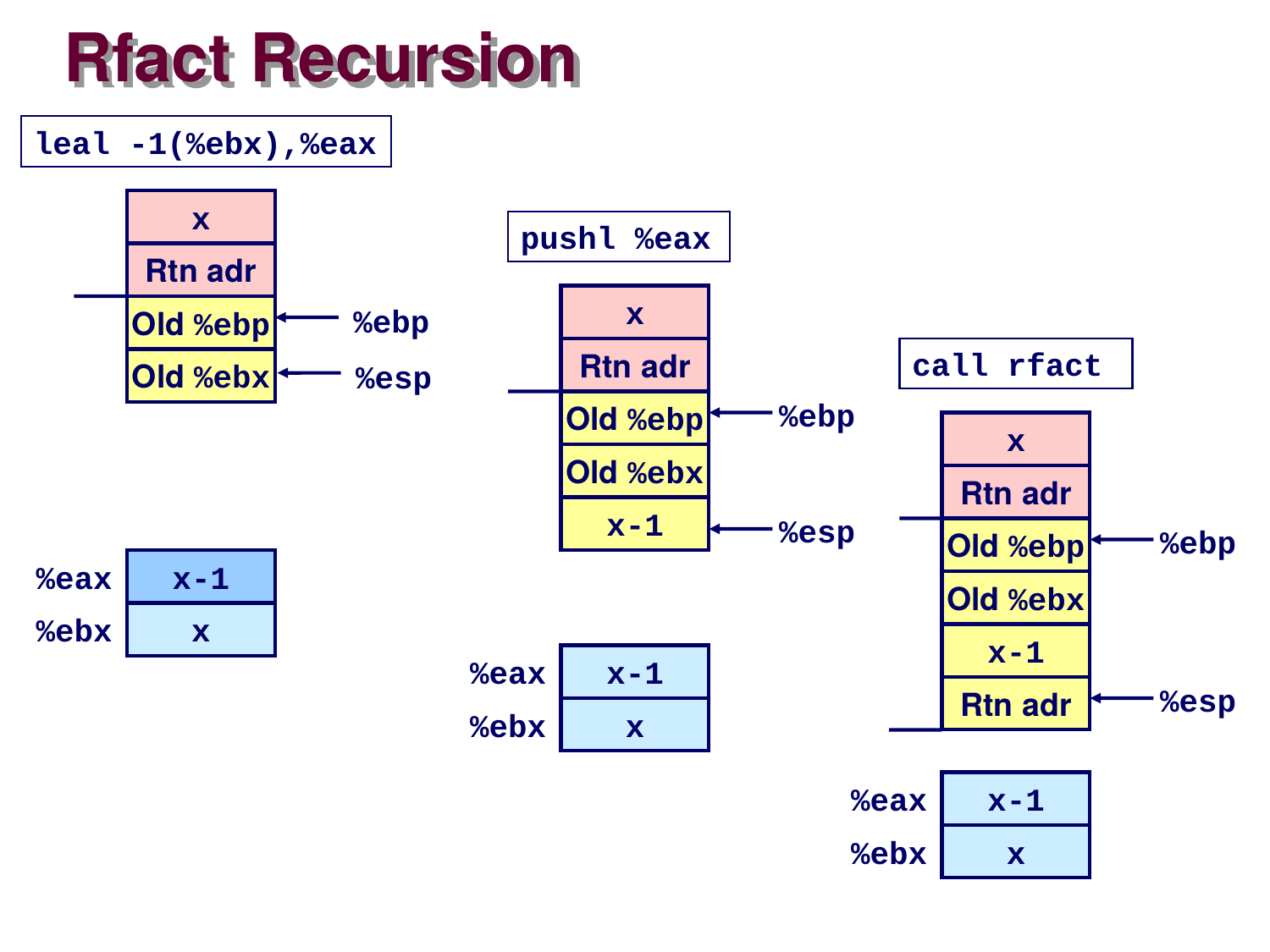

# Rfact Recursion
leal -1(%ebx),%eax
x-1
x
pushl %eax
x-1
%esp

Rtn adr
x
%ebp

Old %ebp

Rtn adr
call rfact
%esp
Rtn adr

Old %ebx
%esp

%ebp

Old %ebp

x
Old %ebx
Rtn adr
%ebp

Old %ebp

%eax

Old %ebx
%ebx
x
x-1
%eax
x-1
%ebx
x
%eax
x-1
%ebx
x